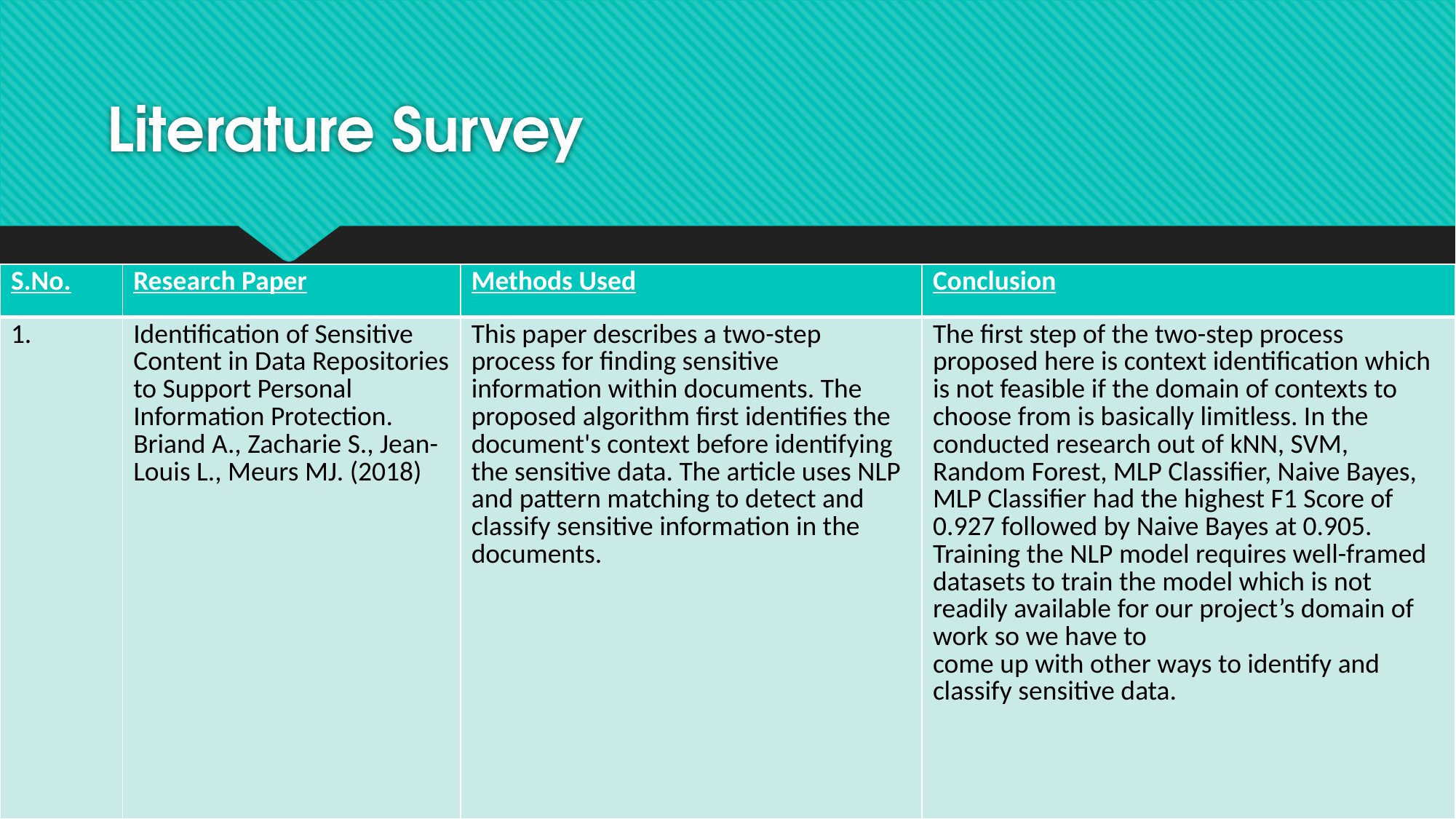

# Literature Survey
| S.No. | Research Paper | Methods Used | Conclusion |
| --- | --- | --- | --- |
| 1. | Identification of Sensitive Content in Data Repositories to Support Personal Information Protection. Briand A., Zacharie S., Jean-Louis L., Meurs MJ. (2018) | This paper describes a two-step process for finding sensitive information within documents. The proposed algorithm first identifies the document's context before identifying the sensitive data. The article uses NLP and pattern matching to detect and classify sensitive information in the documents. | The first step of the two-step process proposed here is context identification which is not feasible if the domain of contexts to choose from is basically limitless. In the conducted research out of kNN, SVM, Random Forest, MLP Classifier, Naive Bayes, MLP Classifier had the highest F1 Score of 0.927 followed by Naive Bayes at 0.905. Training the NLP model requires well-framed datasets to train the model which is not readily available for our project’s domain of work so we have to come up with other ways to identify and classify sensitive data. |